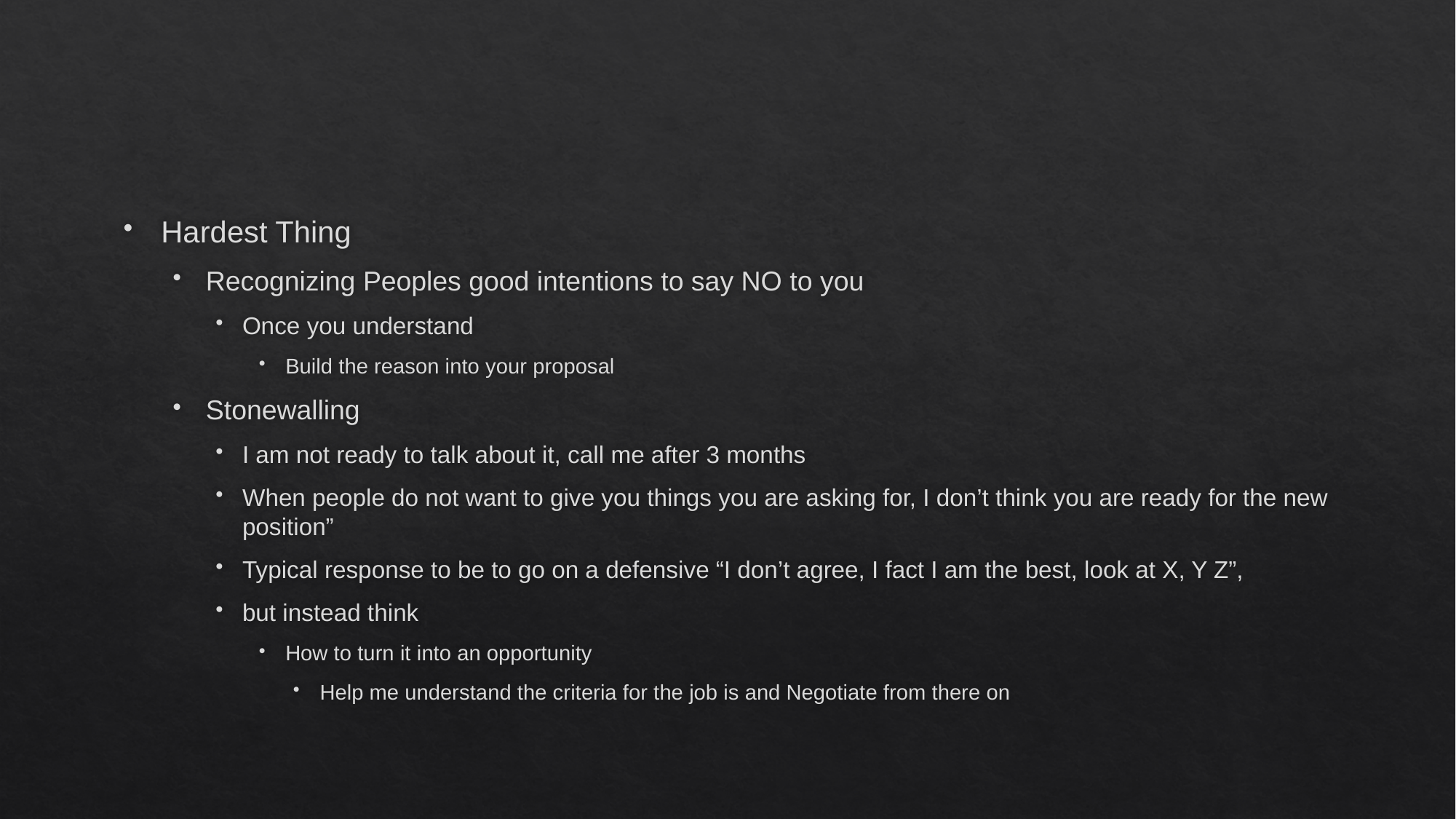

#
Hardest Thing
Recognizing Peoples good intentions to say NO to you
Once you understand
Build the reason into your proposal
Stonewalling
I am not ready to talk about it, call me after 3 months
When people do not want to give you things you are asking for, I don’t think you are ready for the new position”
Typical response to be to go on a defensive “I don’t agree, I fact I am the best, look at X, Y Z”,
but instead think
How to turn it into an opportunity
Help me understand the criteria for the job is and Negotiate from there on